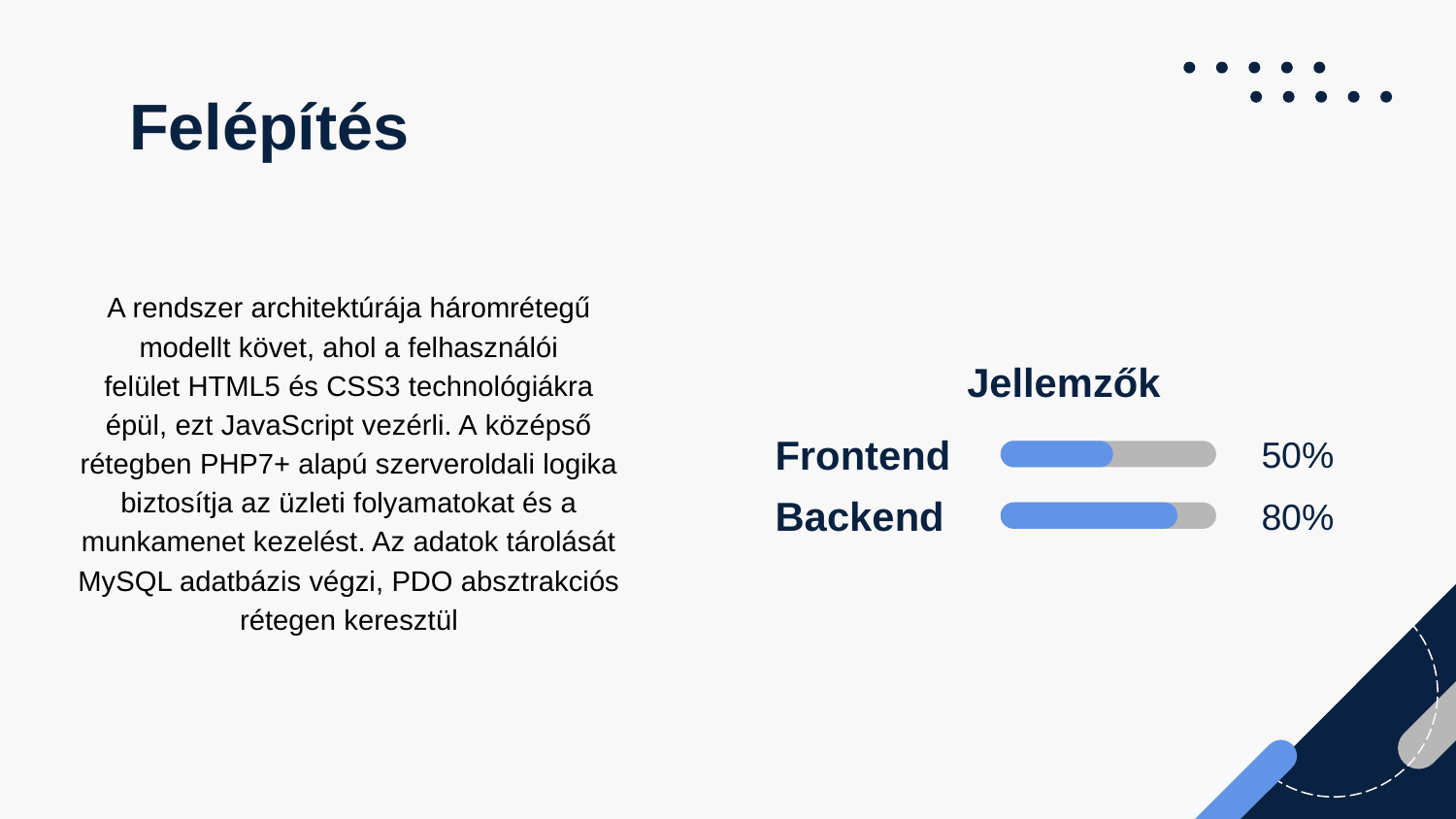

# Felépítés
A rendszer architektúrája háromrétegű modellt követ, ahol a felhasználói felület HTML5 és CSS3 technológiákra épül, ezt JavaScript vezérli. A középső rétegben PHP7+ alapú szerveroldali logika biztosítja az üzleti folyamatokat és a munkamenet kezelést. Az adatok tárolását MySQL adatbázis végzi, PDO absztrakciós rétegen keresztül
Jellemzők
Frontend
50%

Backend
80%